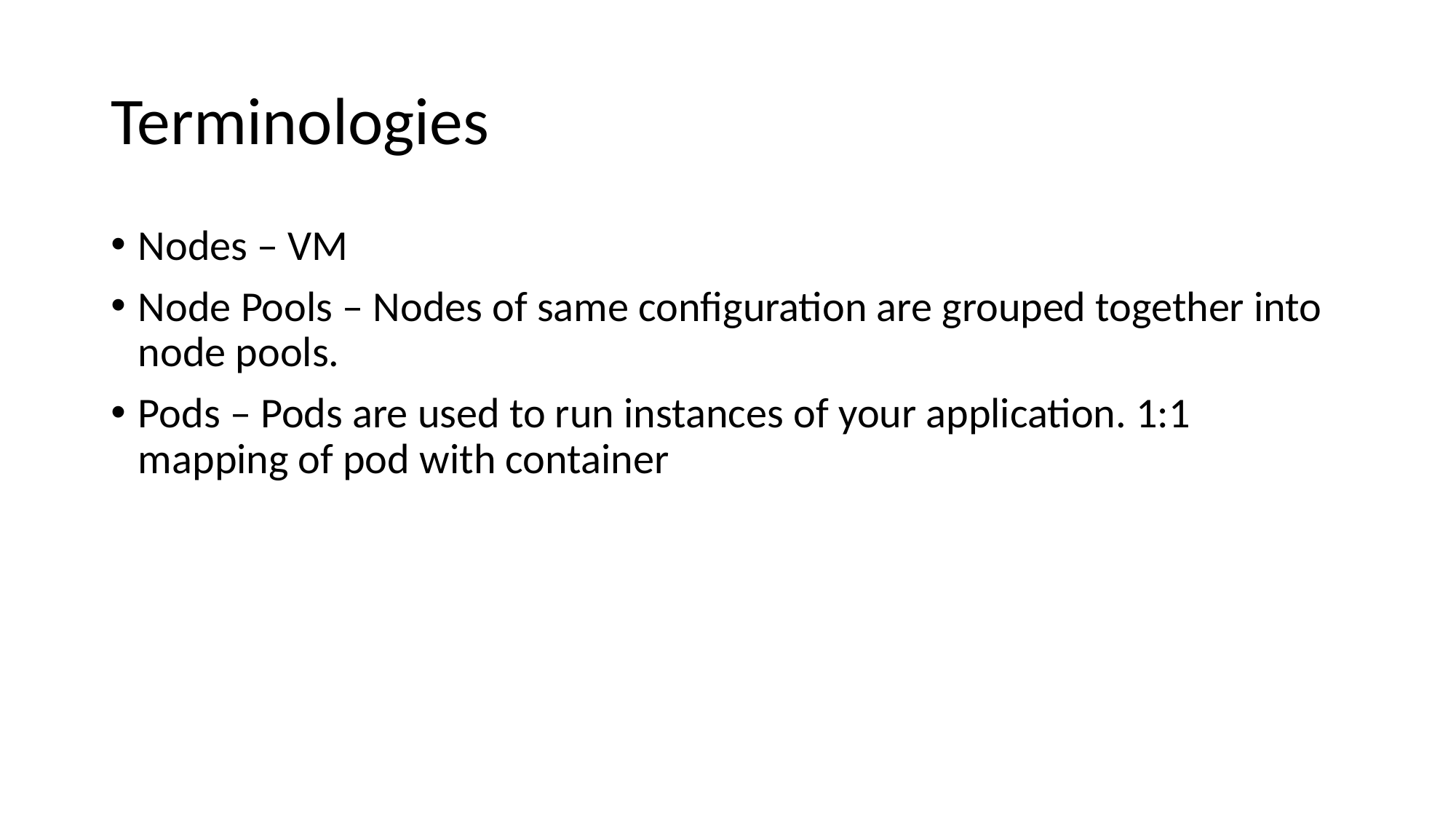

# Terminologies
Nodes – VM
Node Pools – Nodes of same configuration are grouped together into node pools.
Pods – Pods are used to run instances of your application. 1:1 mapping of pod with container